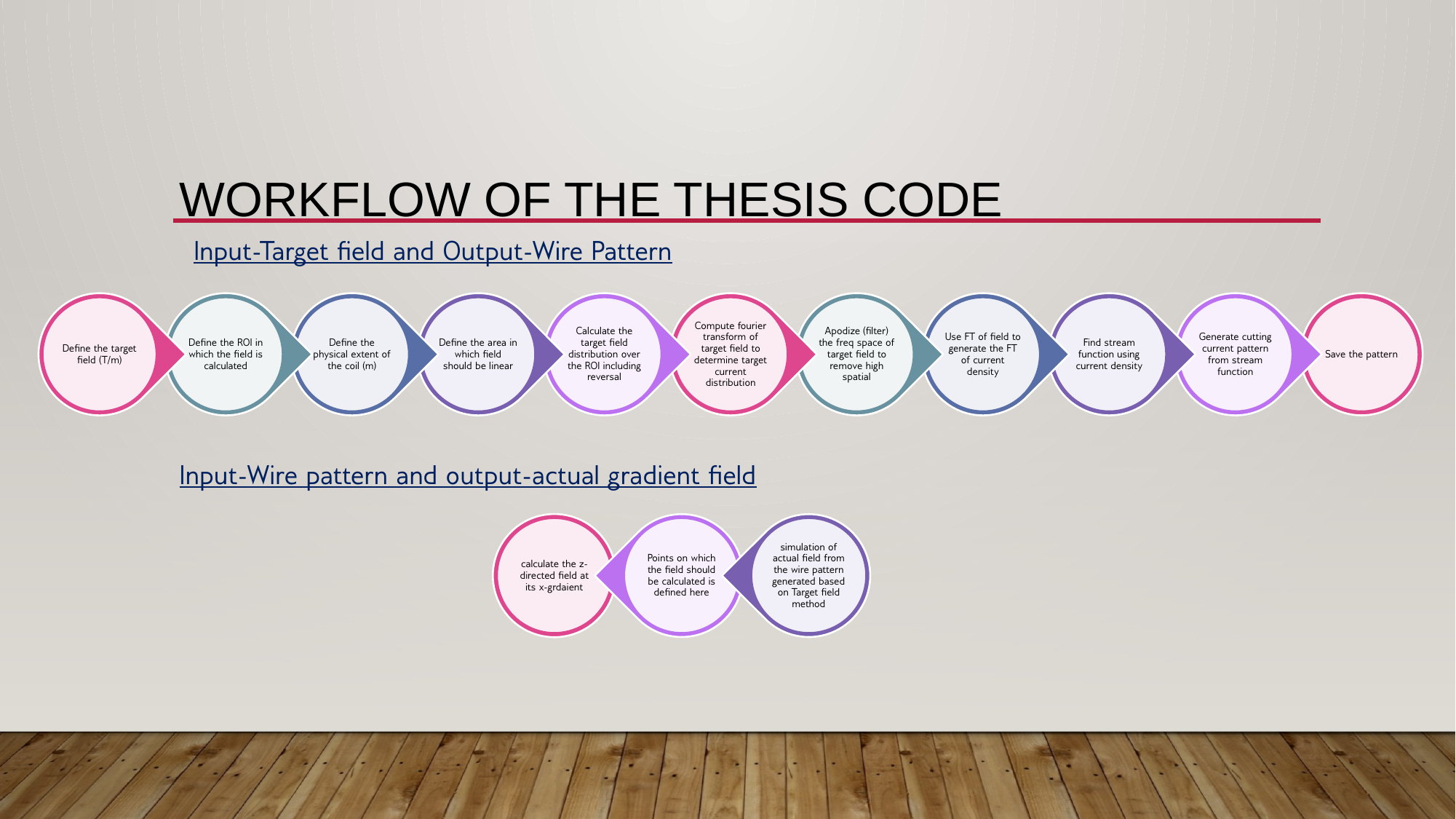

# Workflow of the thesis code
Save the pattern
Generate cutting current pattern from stream function
Find stream function using current density
Use FT of field to generate the FT of current density
Apodize (filter) the freq space of target field to remove high spatial
Compute fourier transform of target field to determine target current distribution
Calculate the target field distribution over the ROI including reversal
Define the area in which field should be linear
Define the physical extent of the coil (m)
Define the ROI in which the field is calculated
Define the target field (T/m)
Input-Target field and Output-Wire Pattern
Input-Wire pattern and output-actual gradient field
calculate the z-directed field at its x-grdaient
Points on which the field should be calculated is defined here
simulation of actual field from the wire pattern generated based on Target field method